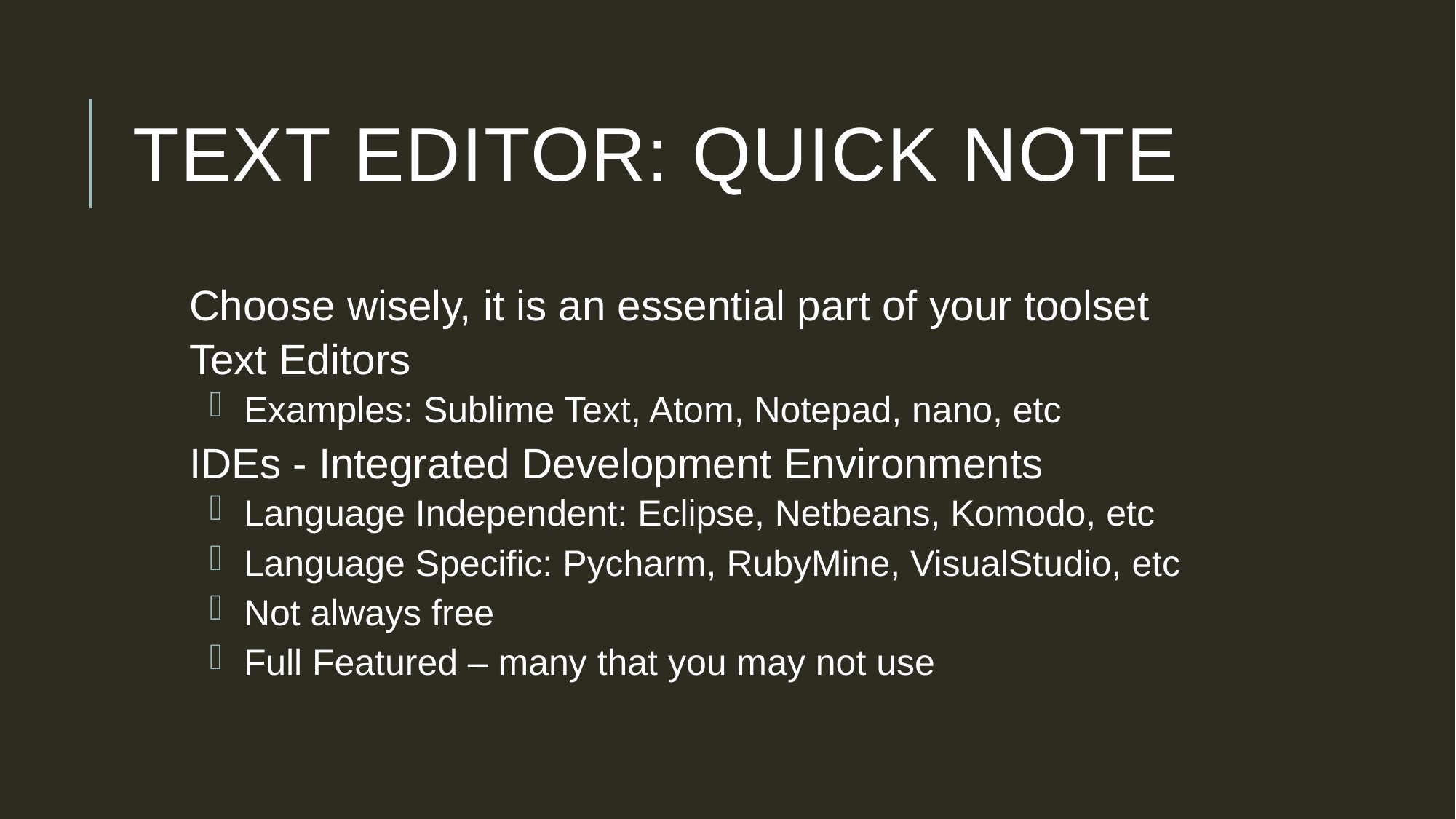

# Text Editor: Quick Note
Choose wisely, it is an essential part of your toolset
Text Editors
Examples: Sublime Text, Atom, Notepad, nano, etc
IDEs - Integrated Development Environments
Language Independent: Eclipse, Netbeans, Komodo, etc
Language Specific: Pycharm, RubyMine, VisualStudio, etc
Not always free
Full Featured – many that you may not use